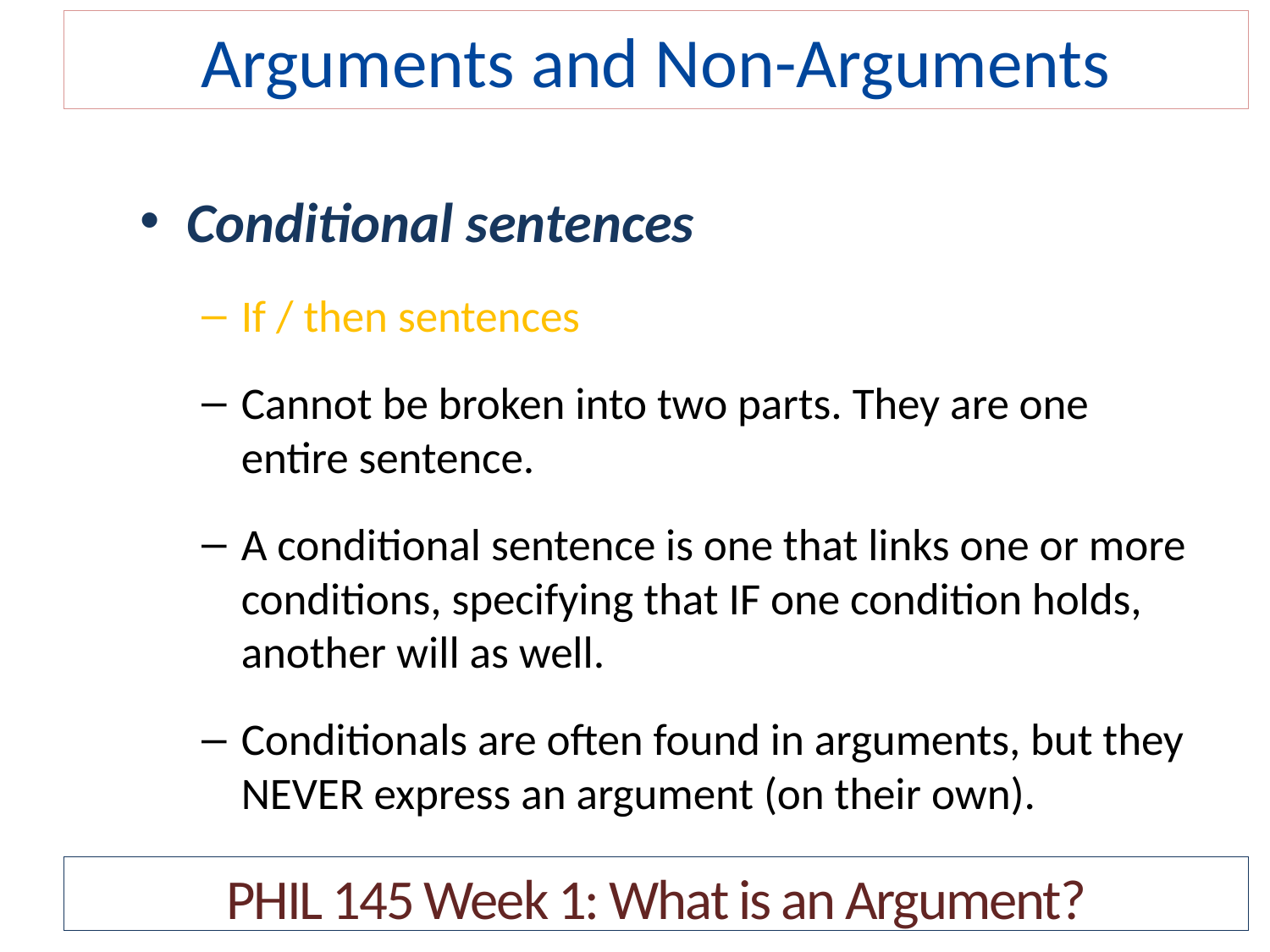

# Arguments and Non-Arguments
Conditional sentences

If / then sentences

Cannot be broken into two parts. They are one entire sentence.

A conditional sentence is one that links one or more conditions, specifying that IF one condition holds, another will as well.

Conditionals are often found in arguments, but they NEVER express an argument (on their own).
PHIL 145 Week 1: What is an Argument?